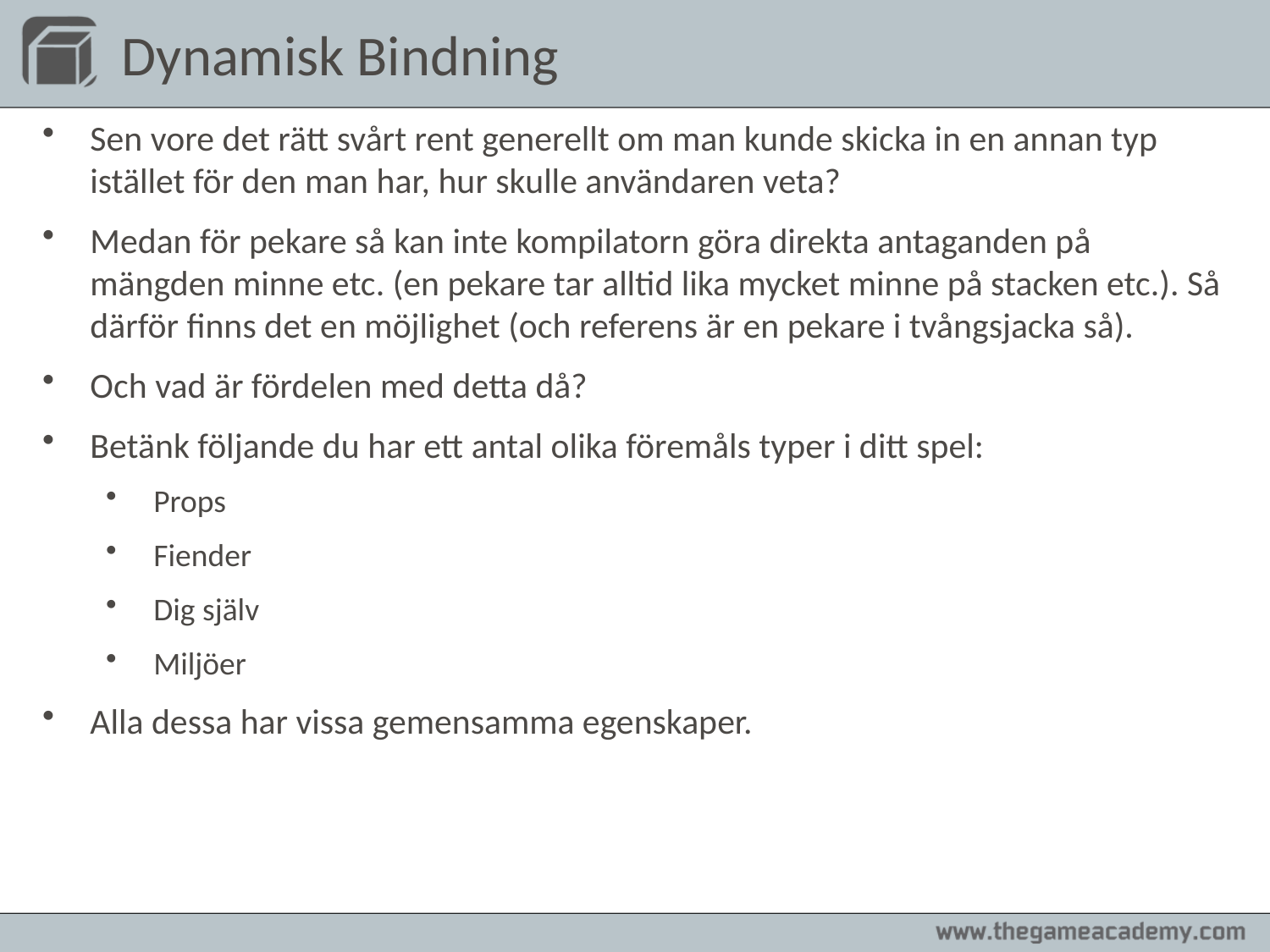

# Dynamisk Bindning
Sen vore det rätt svårt rent generellt om man kunde skicka in en annan typ istället för den man har, hur skulle användaren veta?
Medan för pekare så kan inte kompilatorn göra direkta antaganden på mängden minne etc. (en pekare tar alltid lika mycket minne på stacken etc.). Så därför finns det en möjlighet (och referens är en pekare i tvångsjacka så).
Och vad är fördelen med detta då?
Betänk följande du har ett antal olika föremåls typer i ditt spel:
Props
Fiender
Dig själv
Miljöer
Alla dessa har vissa gemensamma egenskaper.